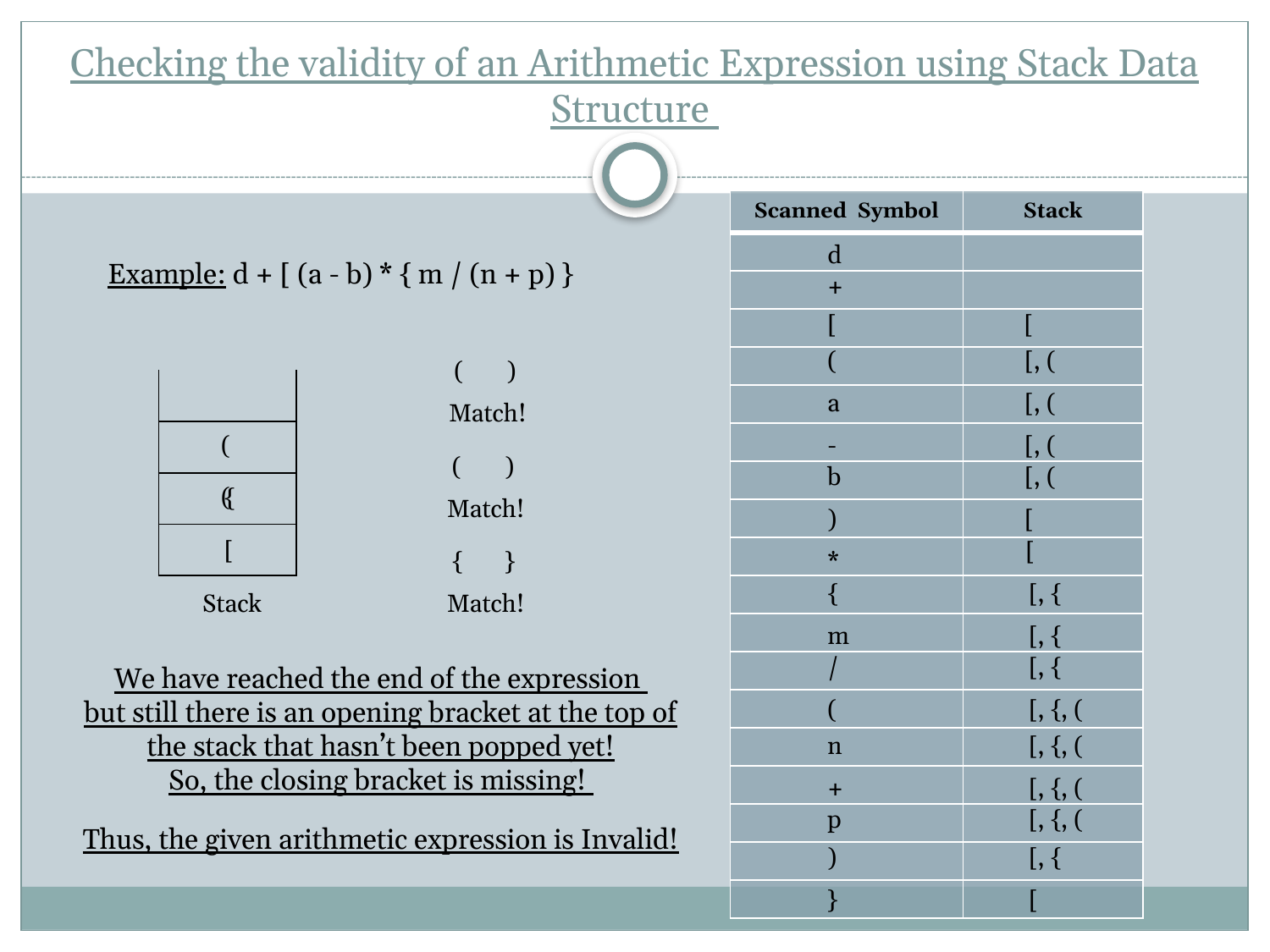

# Checking the validity of an Arithmetic Expression using Stack Data Structure
| Scanned Symbol | Stack |
| --- | --- |
|  |  |
|  |  |
|  |  |
|  |  |
|  |  |
|  |  |
|  |  |
|  |  |
|  |  |
|  |  |
|  |  |
|  |  |
|  |  |
|  |  |
|  |  |
|  |  |
|  |  |
|  |  |
d
Example: d + [ (a - b) * { m / (n + p) }
+
[
[
(
[, (
(
)
|  |
| --- |
|  |
|  |
|  |
a
[, (
Match!
(
-
[, (
(
)
b
[, (
(
{
Match!
)
[
[
[
{
}
*
{
[, {
Stack
Match!
m
[, {
/
[, {
We have reached the end of the expression
but still there is an opening bracket at the top of the stack that hasn’t been popped yet!
So, the closing bracket is missing!
(
[, {, (
n
[, {, (
+
[, {, (
p
[, {, (
Thus, the given arithmetic expression is Invalid!
[, {
)
}
[